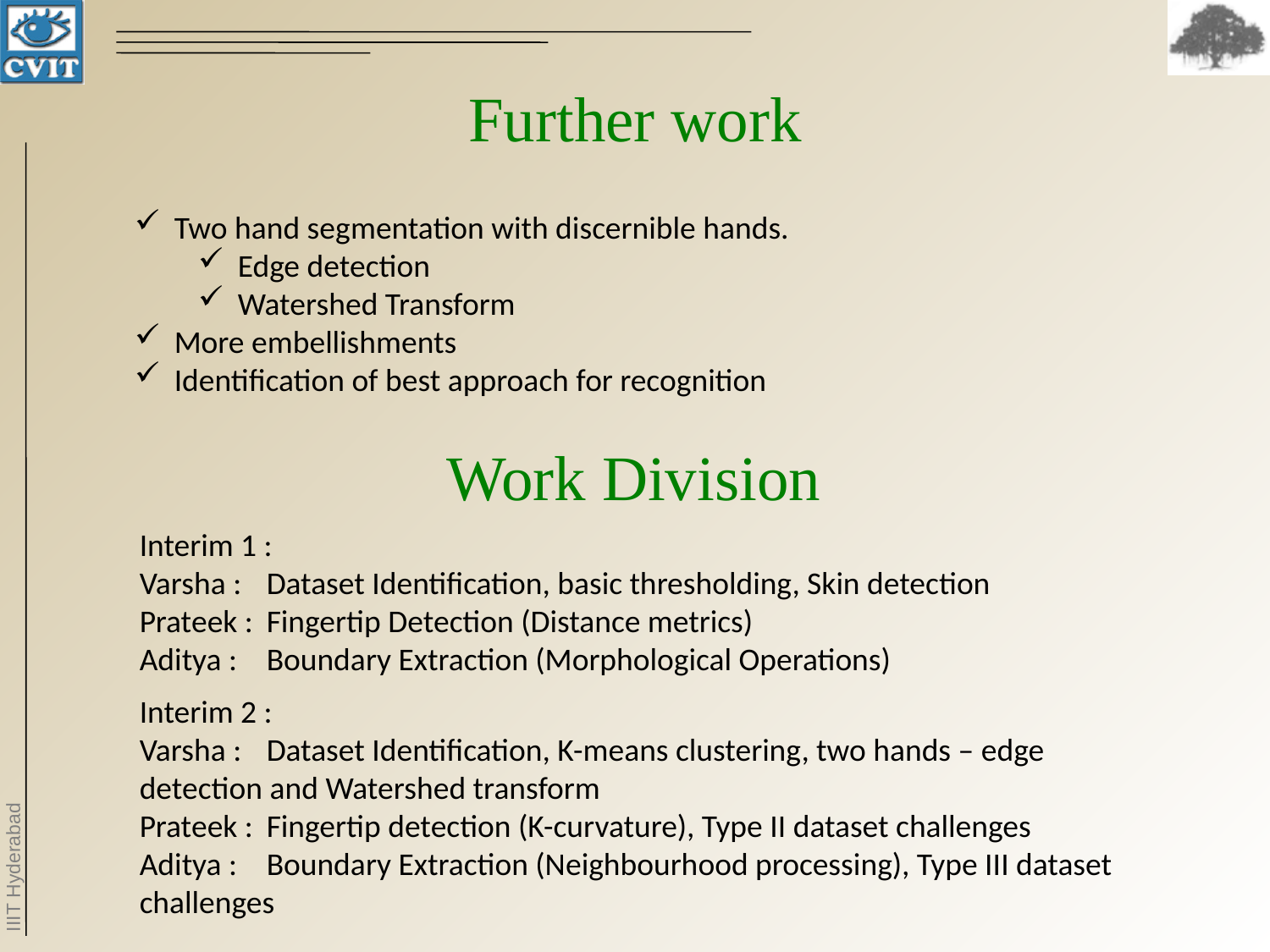

# Further work
Two hand segmentation with discernible hands.
Edge detection
Watershed Transform
More embellishments
Identification of best approach for recognition

Work Division
Interim 1 :
Varsha : 	Dataset Identification, basic thresholding, Skin detection
Prateek : 	Fingertip Detection (Distance metrics)
Aditya : 	Boundary Extraction (Morphological Operations)
Interim 2 :
Varsha : 	Dataset Identification, K-means clustering, two hands – edge 	detection and Watershed transform
Prateek : 	Fingertip detection (K-curvature), Type II dataset challenges
Aditya : 	Boundary Extraction (Neighbourhood processing), Type III dataset 	challenges